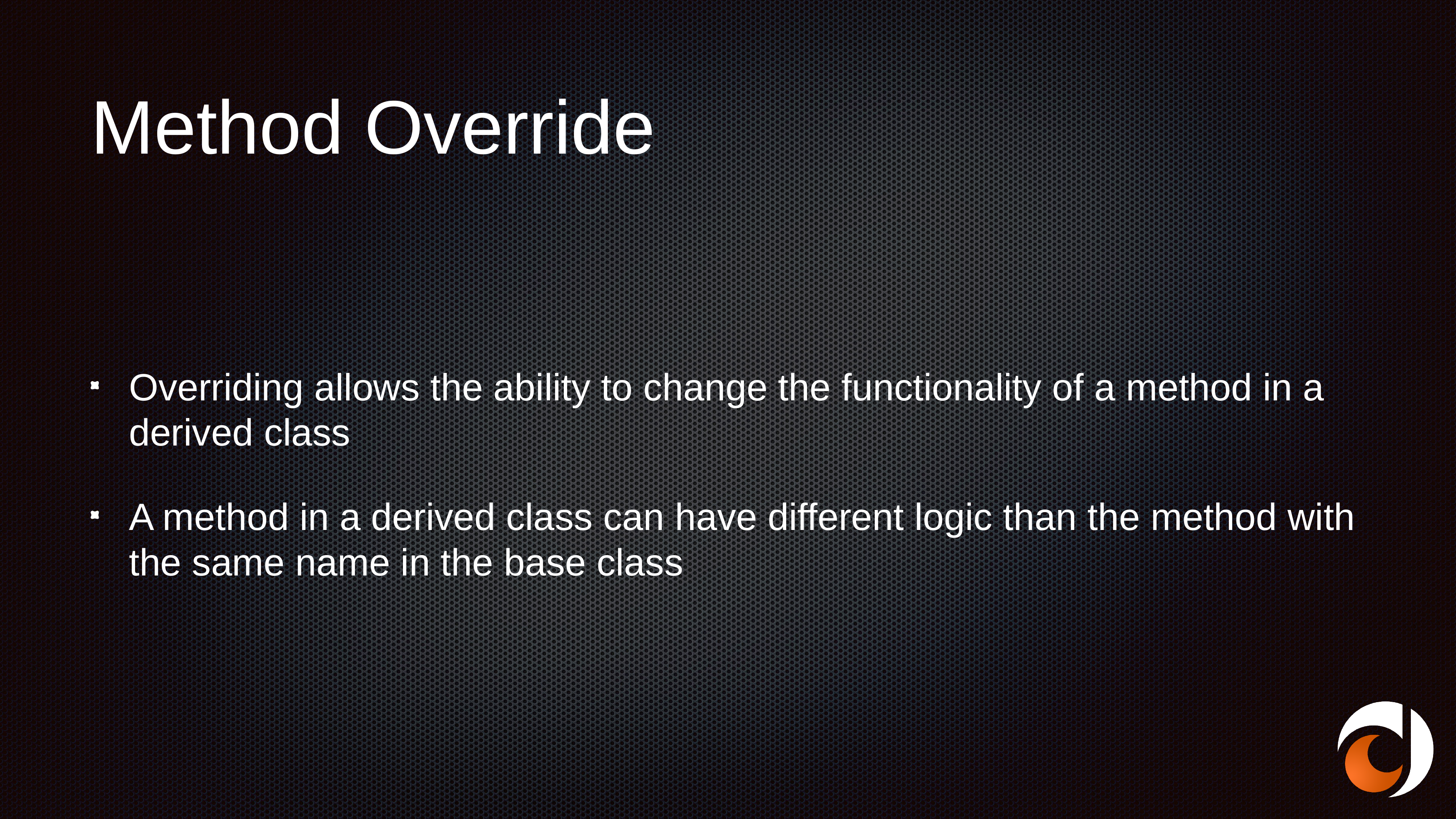

# Method Override
Overriding allows the ability to change the functionality of a method in a derived class
A method in a derived class can have different logic than the method with the same name in the base class